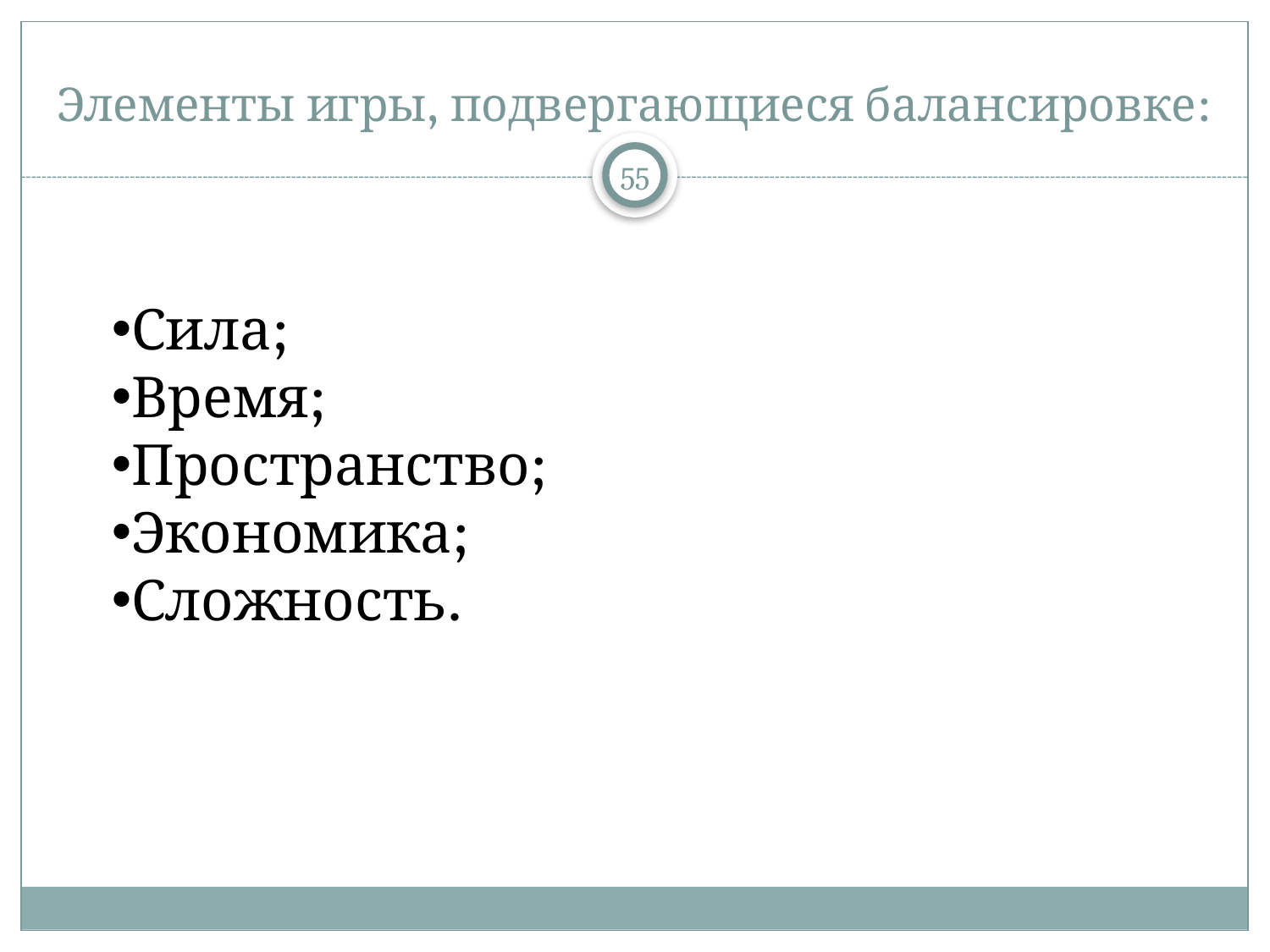

# Элементы игры, подвергающиеся балансировке:
55
Сила;
Время;
Пространство;
Экономика;
Сложность.